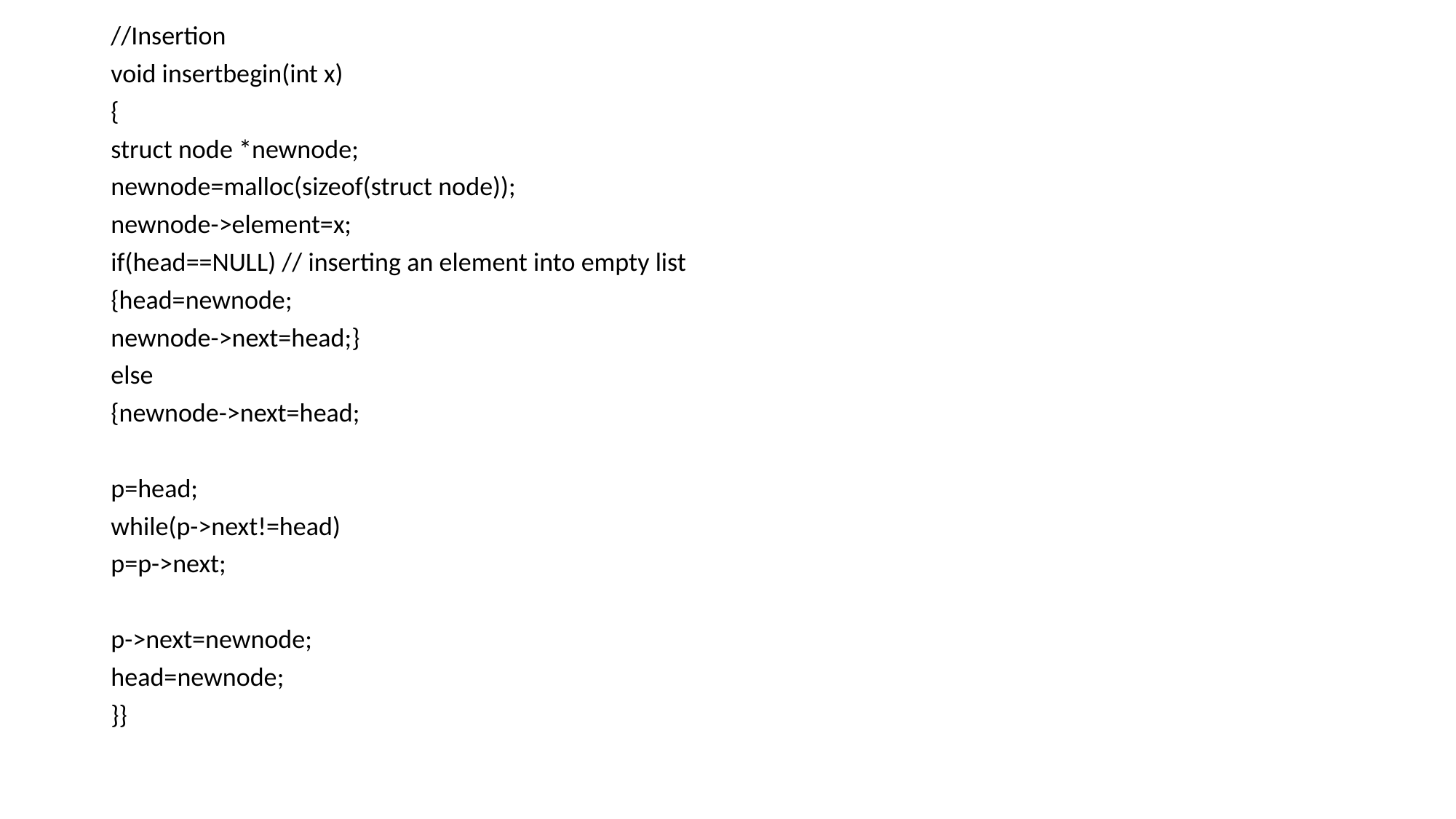

//Insertion
void insertbegin(int x)
{
struct node *newnode;
newnode=malloc(sizeof(struct node));
newnode->element=x;
if(head==NULL) // inserting an element into empty list
{head=newnode;
newnode->next=head;}
else
{newnode->next=head;

p=head;
while(p->next!=head)
p=p->next;

p->next=newnode;
head=newnode;
}}